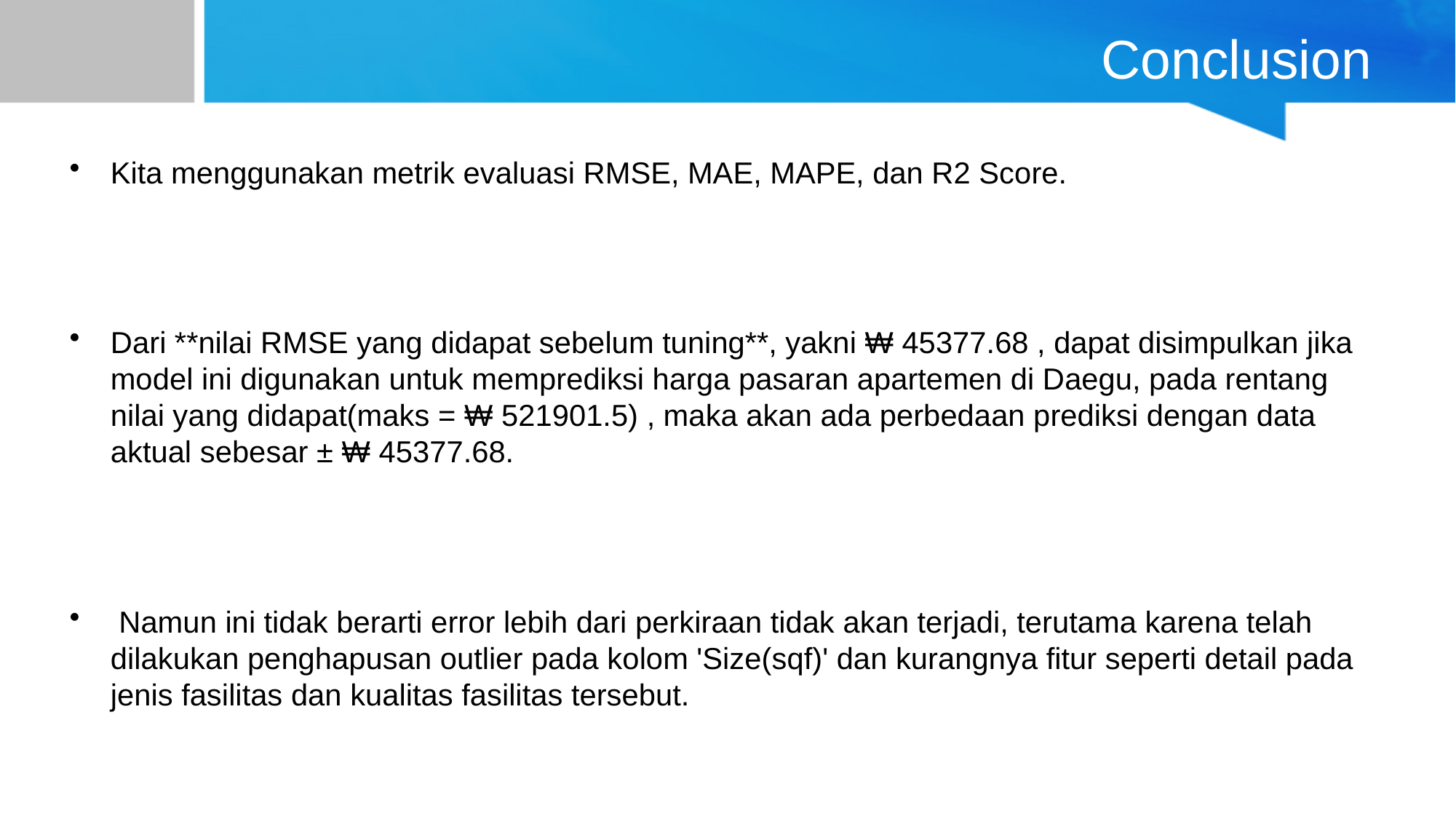

# Conclusion
Kita menggunakan metrik evaluasi RMSE, MAE, MAPE, dan R2 Score.

Dari **nilai RMSE yang didapat sebelum tuning**, yakni ₩ 45377.68 , dapat disimpulkan jika model ini digunakan untuk memprediksi harga pasaran apartemen di Daegu, pada rentang nilai yang didapat(maks = ₩ 521901.5) , maka akan ada perbedaan prediksi dengan data aktual sebesar ± ₩ 45377.68.

 Namun ini tidak berarti error lebih dari perkiraan tidak akan terjadi, terutama karena telah dilakukan penghapusan outlier pada kolom 'Size(sqf)' dan kurangnya fitur seperti detail pada jenis fasilitas dan kualitas fasilitas tersebut.